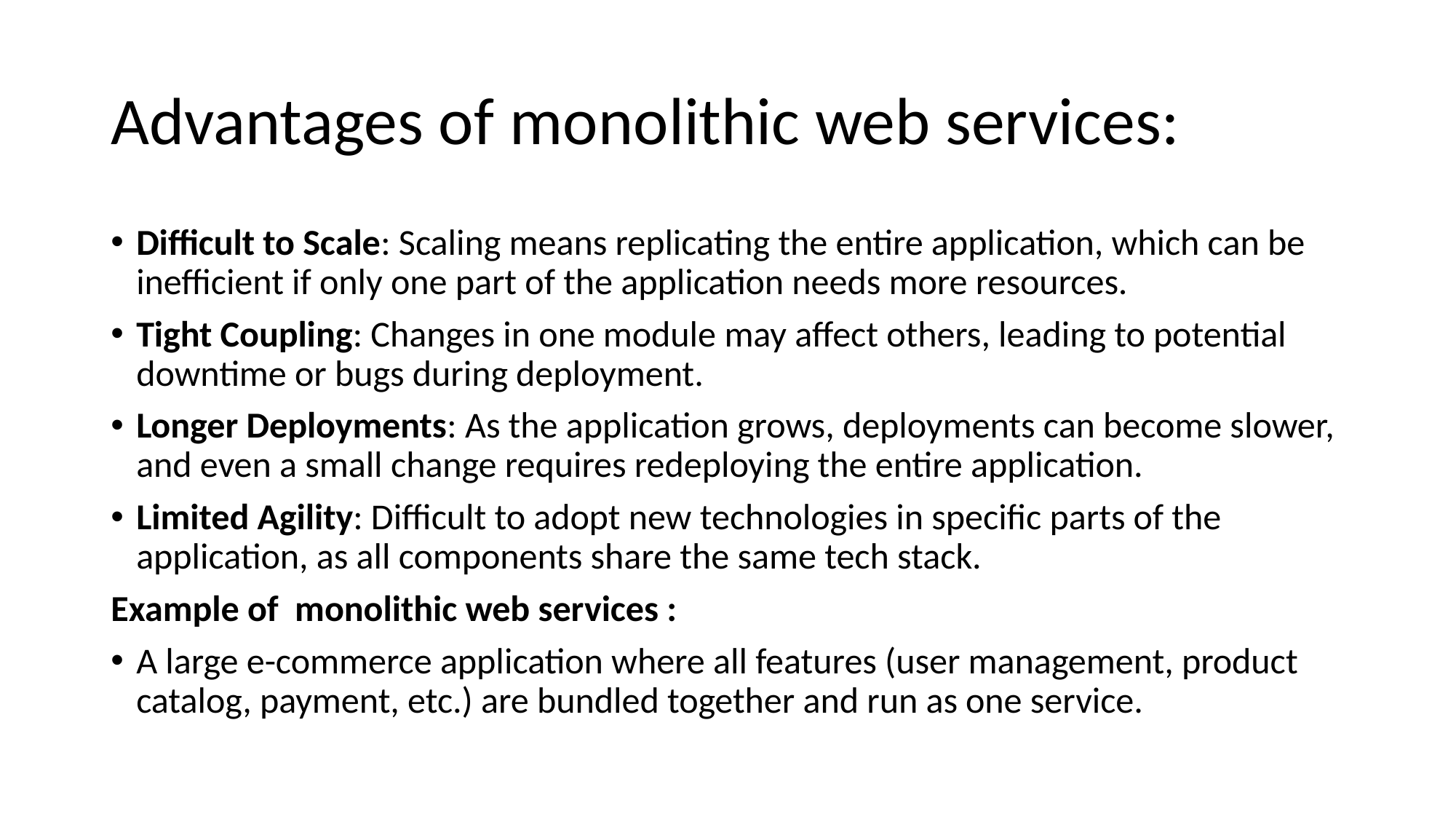

# Advantages of monolithic web services:
Difficult to Scale: Scaling means replicating the entire application, which can be inefficient if only one part of the application needs more resources.
Tight Coupling: Changes in one module may affect others, leading to potential downtime or bugs during deployment.
Longer Deployments: As the application grows, deployments can become slower, and even a small change requires redeploying the entire application.
Limited Agility: Difficult to adopt new technologies in specific parts of the application, as all components share the same tech stack.
Example of  monolithic web services :
A large e-commerce application where all features (user management, product catalog, payment, etc.) are bundled together and run as one service.